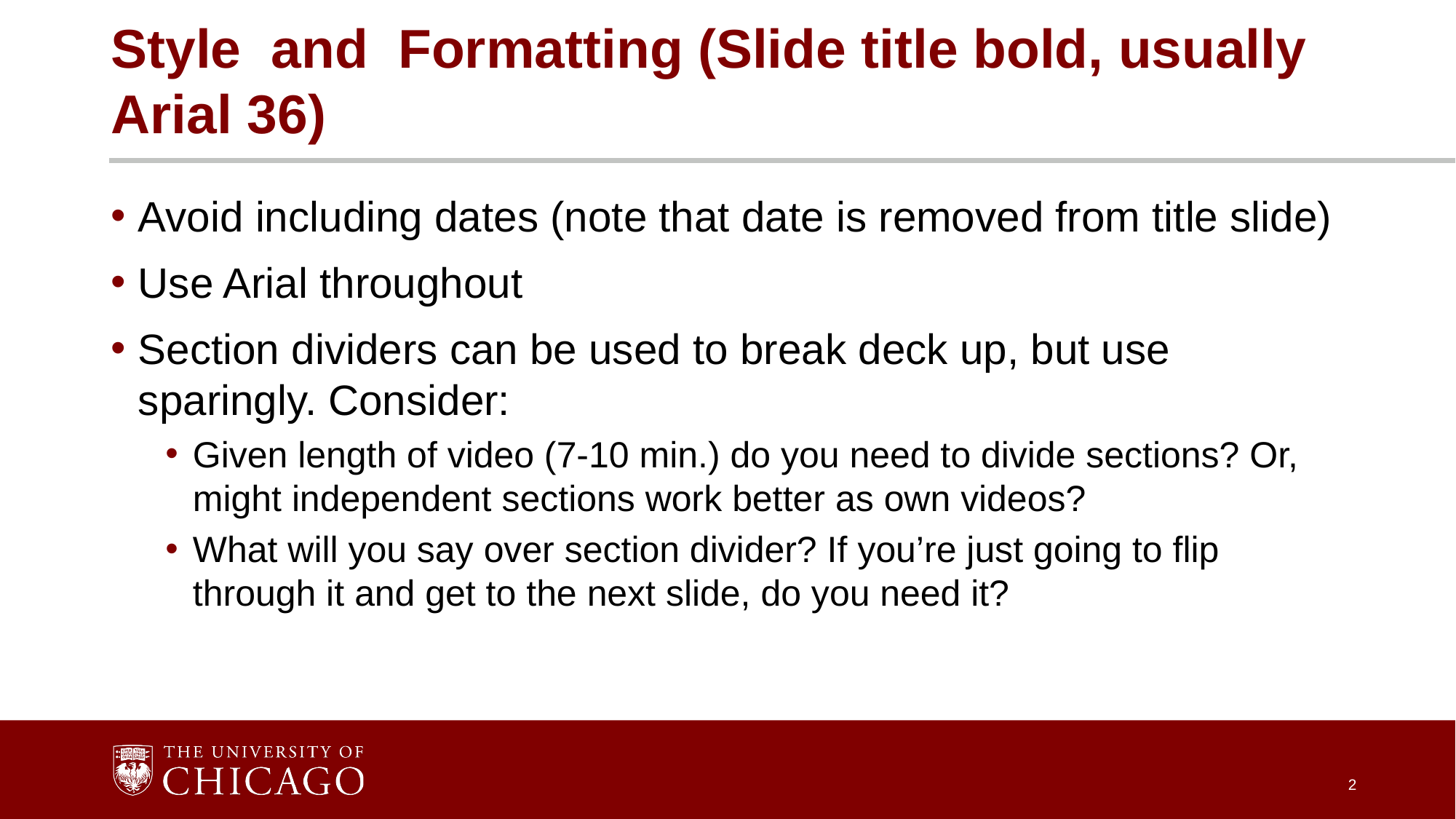

# Style  and  Formatting (Slide title bold, usually Arial 36)
Avoid including dates (note that date is removed from title slide)
Use Arial throughout
Section dividers can be used to break deck up, but use sparingly. Consider:
Given length of video (7-10 min.) do you need to divide sections? Or, might independent sections work better as own videos?
What will you say over section divider? If you’re just going to flip through it and get to the next slide, do you need it?

2